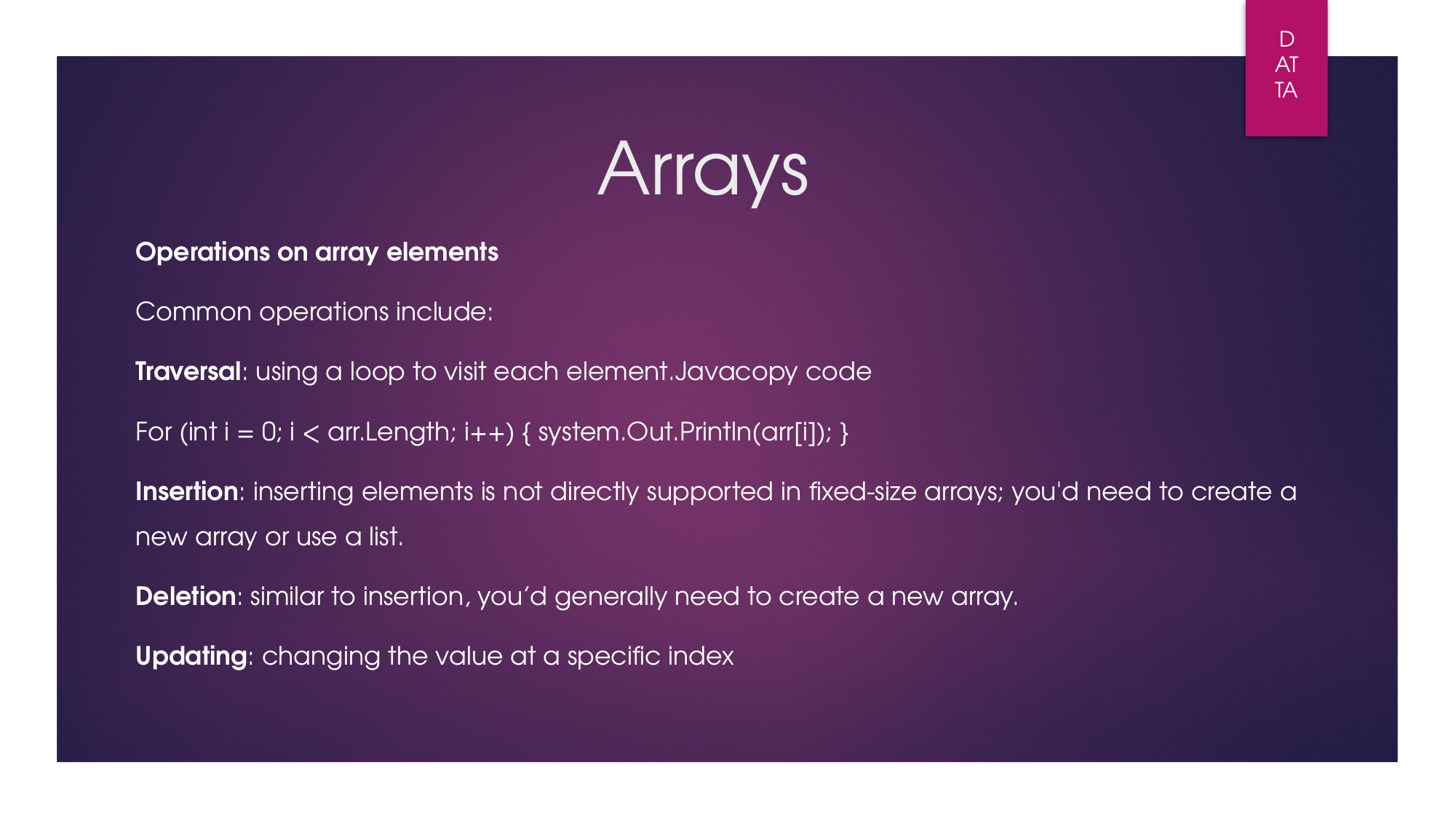

DAT
TA
# Arrays
Operations on array elements
Common operations include:
Traversal: using a loop to visit each element.Javacopy code
For (int i = 0; i < arr.Length; i++) { system.Out.Println(arr[i]); }
Insertion: inserting elements is not directly supported in fixed-size arrays; you'd need to create a new array or use a list.
Deletion: similar to insertion, you’d generally need to create a new array.
Updating: changing the value at a specific index